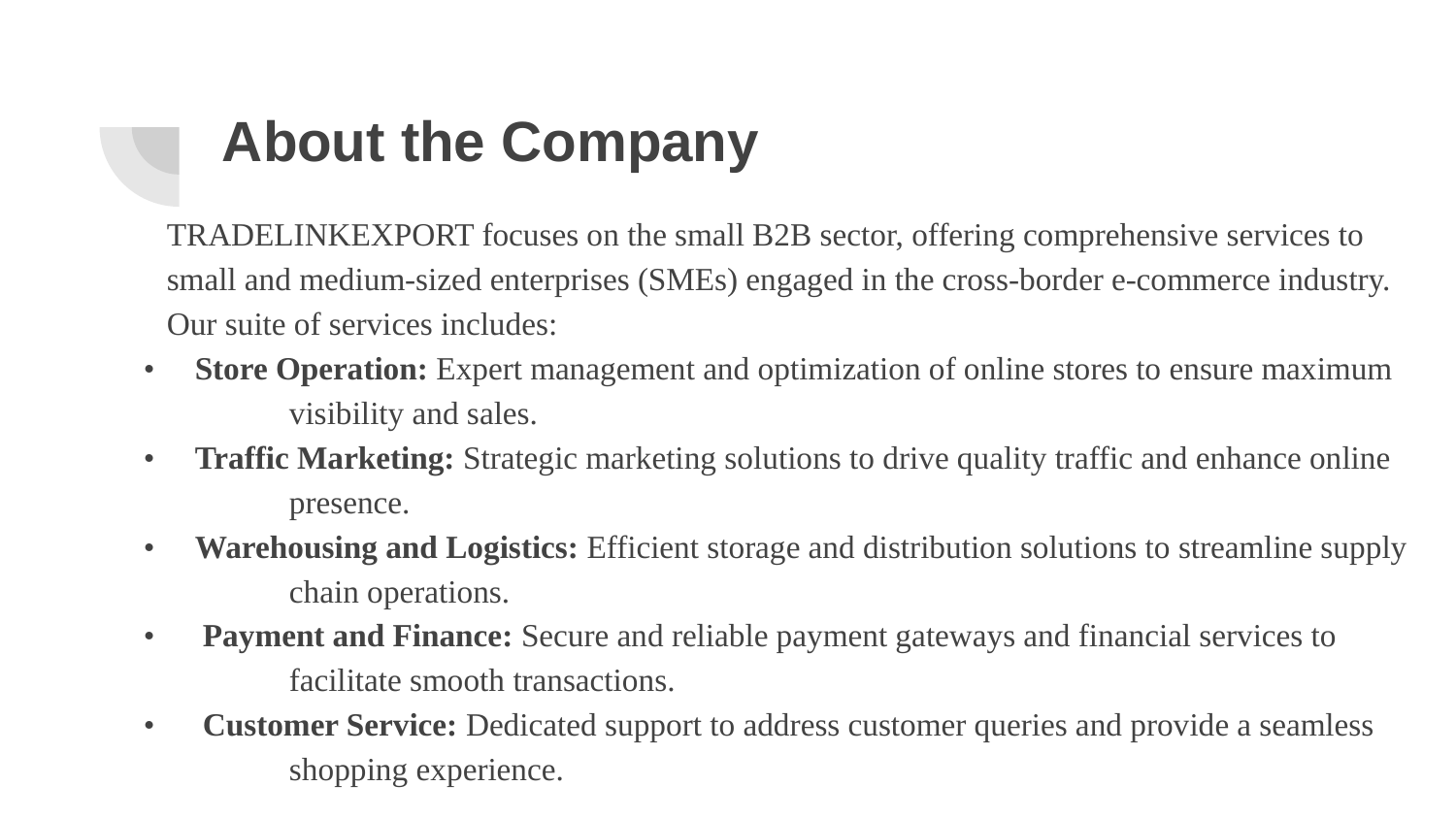

# About the Company
TRADELINKEXPORT focuses on the small B2B sector, offering comprehensive services to small and medium-sized enterprises (SMEs) engaged in the cross-border e-commerce industry. Our suite of services includes:
•     Store Operation: Expert management and optimization of online stores to ensure maximum 	visibility and sales.
•     Traffic Marketing: Strategic marketing solutions to drive quality traffic and enhance online 	presence.
•     Warehousing and Logistics: Efficient storage and distribution solutions to streamline supply 	chain operations.
•      Payment and Finance: Secure and reliable payment gateways and financial services to 	facilitate smooth transactions.
•      Customer Service: Dedicated support to address customer queries and provide a seamless 	shopping experience.